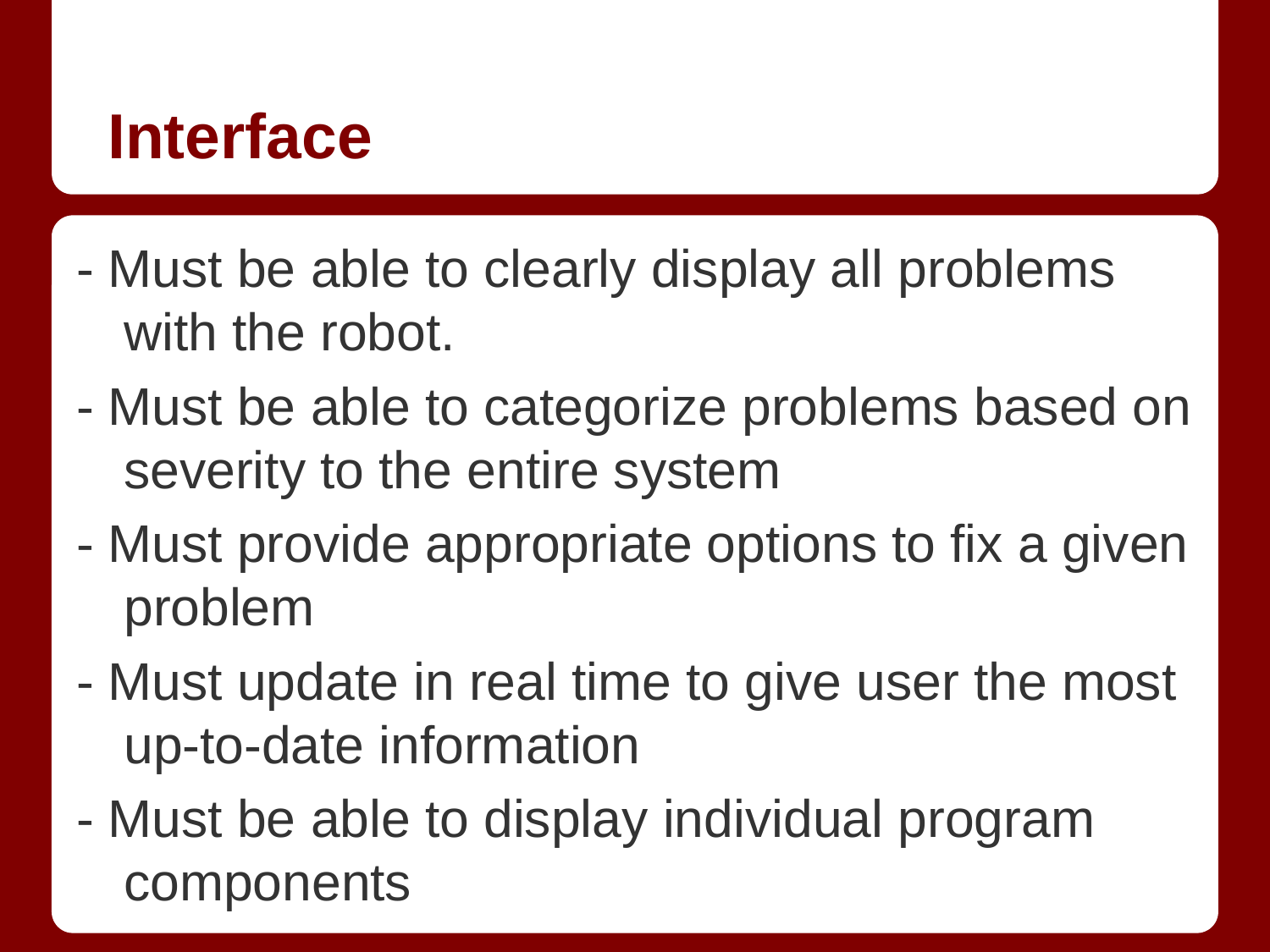

# Interface
- Must be able to clearly display all problems with the robot.
- Must be able to categorize problems based on severity to the entire system
- Must provide appropriate options to fix a given problem
- Must update in real time to give user the most up-to-date information
- Must be able to display individual program components